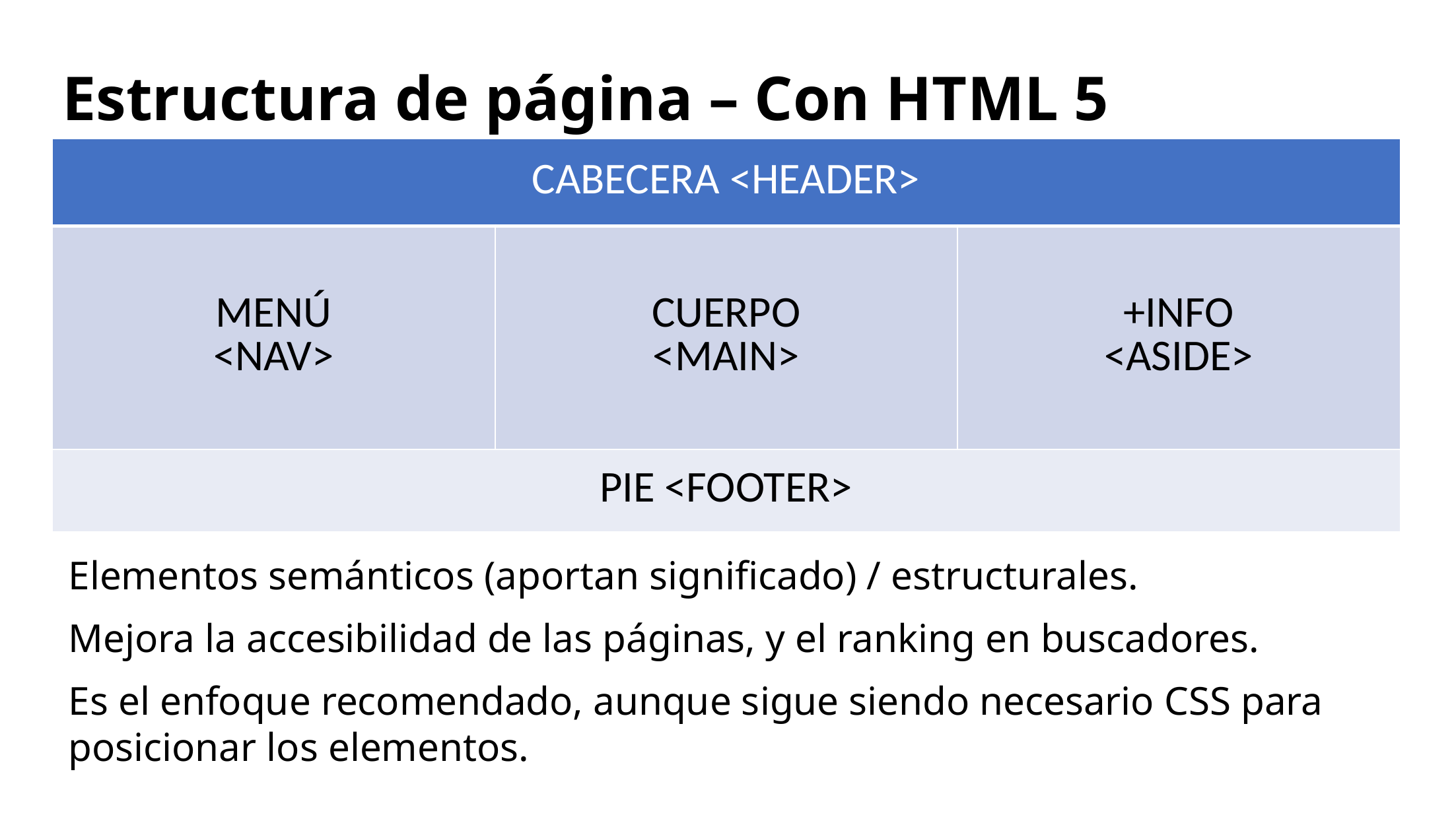

Estructura de página – Con HTML 5
| CABECERA <HEADER> |  |  |
| --- | --- | --- |
| MENÚ <NAV> | CUERPO <MAIN> | +INFO <ASIDE> |
| PIE <FOOTER> |  |  |
Elementos semánticos (aportan significado) / estructurales.
Mejora la accesibilidad de las páginas, y el ranking en buscadores.
Es el enfoque recomendado, aunque sigue siendo necesario CSS para posicionar los elementos.